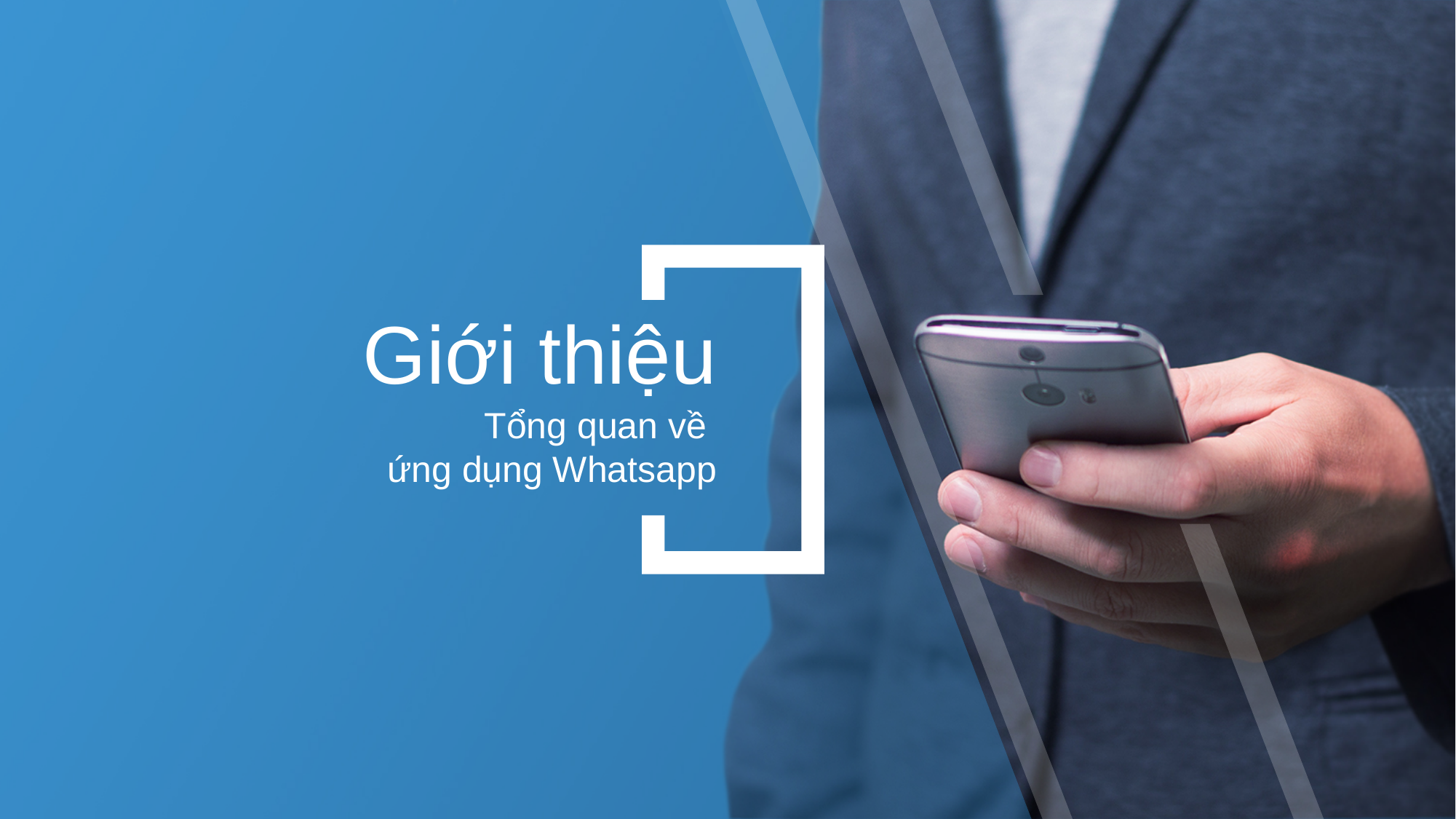

Giới thiệu
Tổng quan về
ứng dụng Whatsapp